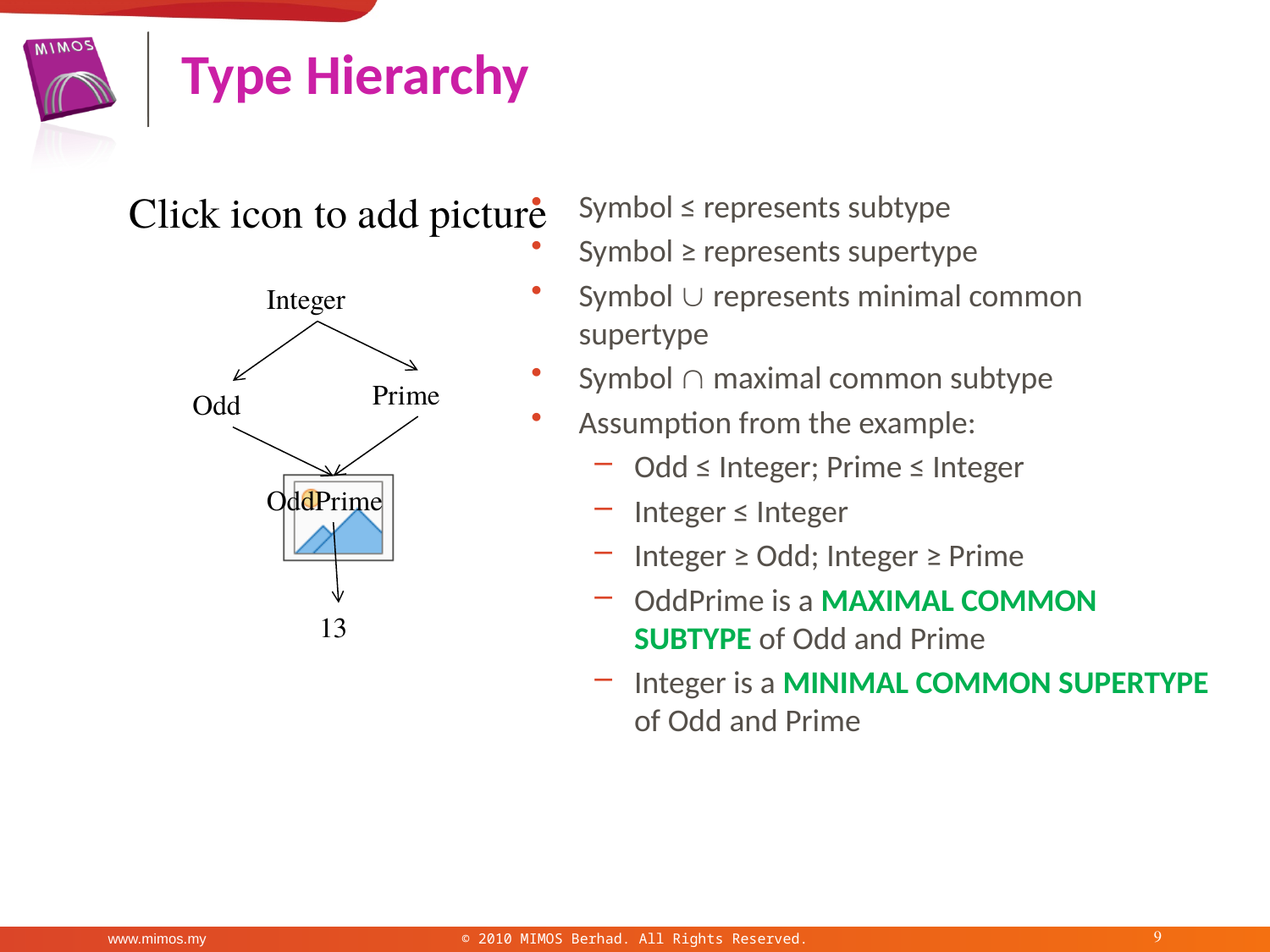

# Type Hierarchy

Symbol ≤ represents subtype
Symbol ≥ represents supertype
Symbol ∪ represents minimal common supertype
Symbol ∩ maximal common subtype
Assumption from the example:
Odd ≤ Integer; Prime ≤ Integer
Integer ≤ Integer
Integer ≥ Odd; Integer ≥ Prime
OddPrime is a MAXIMAL COMMON SUBTYPE of Odd and Prime
Integer is a MINIMAL COMMON SUPERTYPE of Odd and Prime

Integer
Prime
Odd
OddPrime
13
9
www.mimos.my
© 2010 MIMOS Berhad. All Rights Reserved.